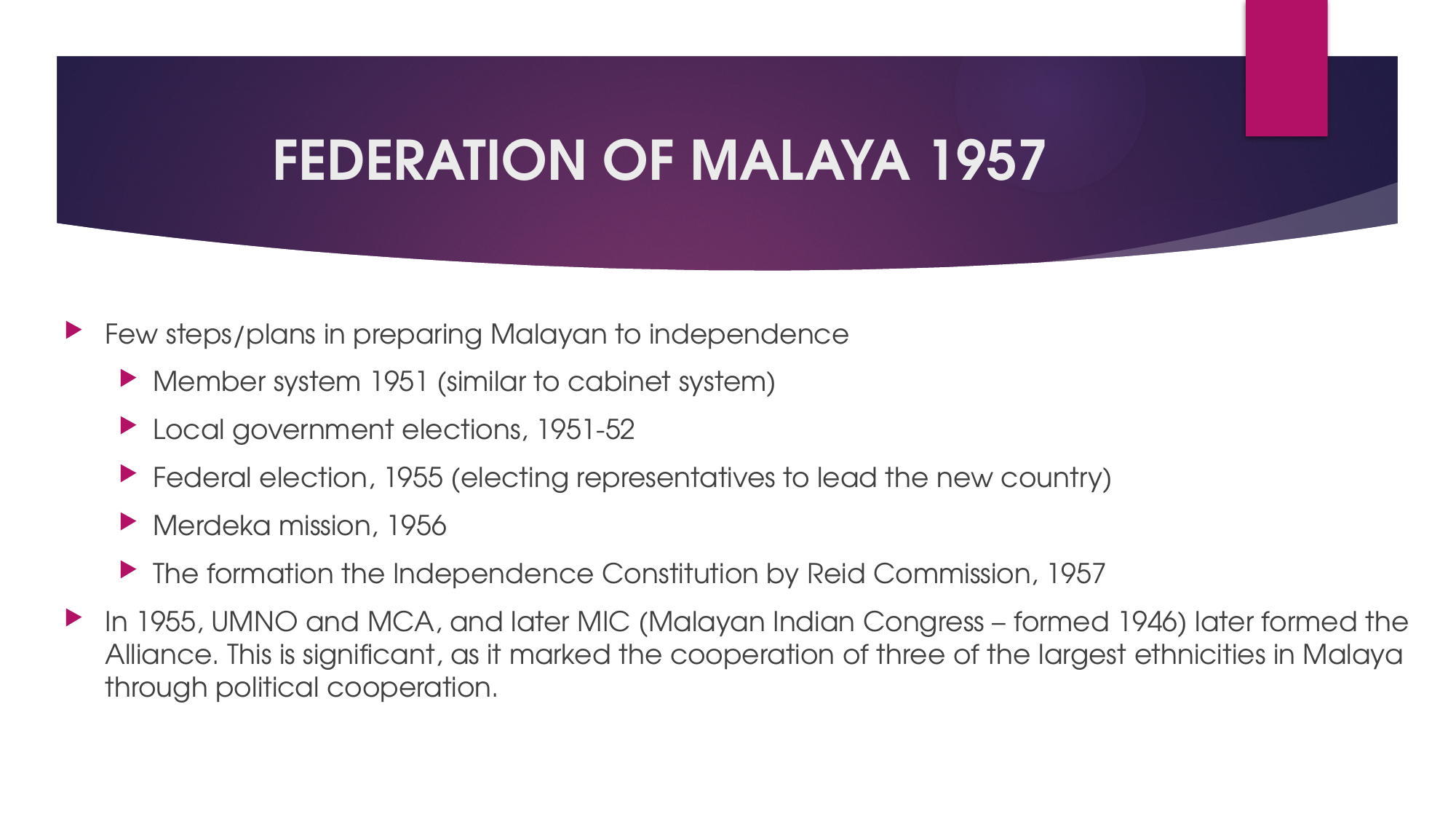

# FEDERATION OF MALAYA 1957
Few steps/plans in preparing Malayan to independence
Member system 1951 (similar to cabinet system)
Local government elections, 1951-52
Federal election, 1955 (electing representatives to lead the new country)
Merdeka mission, 1956
The formation the Independence Constitution by Reid Commission, 1957
In 1955, UMNO and MCA, and later MIC (Malayan Indian Congress – formed 1946) later formed the Alliance. This is significant, as it marked the cooperation of three of the largest ethnicities in Malaya through political cooperation.